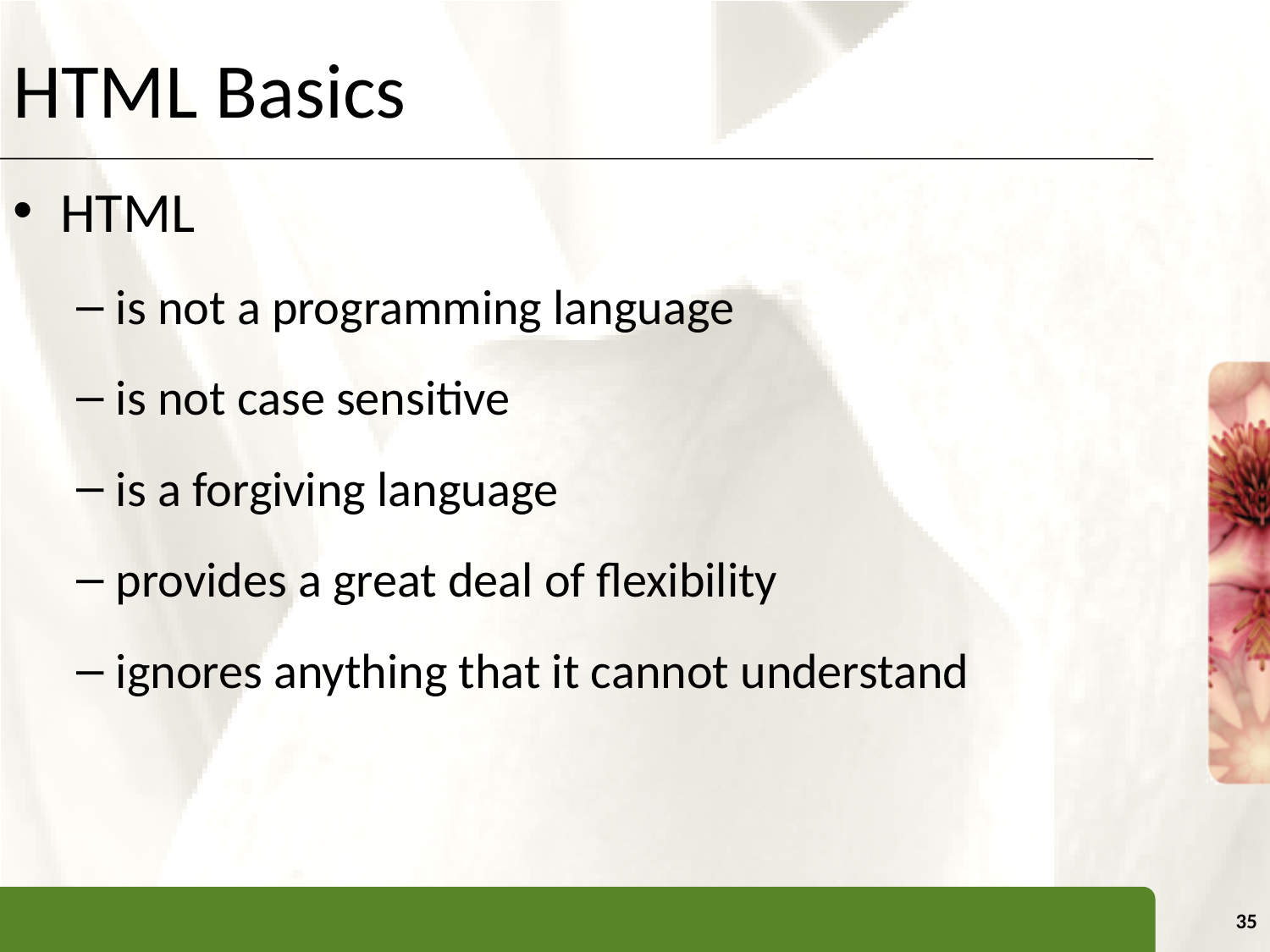

# HTML Basics
HTML
is not a programming language
is not case sensitive
is a forgiving language
provides a great deal of flexibility
ignores anything that it cannot understand

35